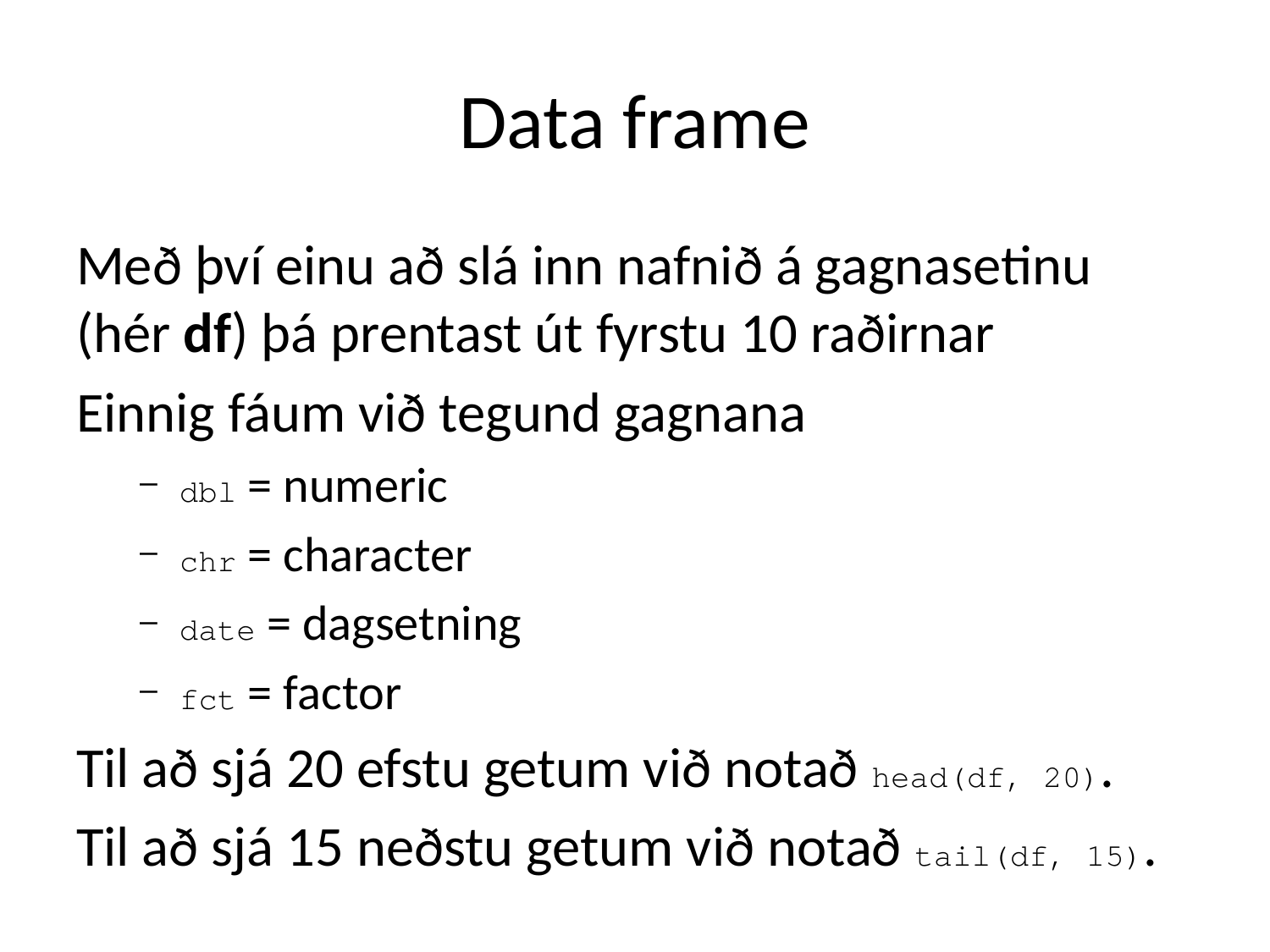

# Data frame
Með því einu að slá inn nafnið á gagnasetinu (hér df) þá prentast út fyrstu 10 raðirnar
Einnig fáum við tegund gagnana
dbl = numeric
chr = character
date = dagsetning
fct = factor
Til að sjá 20 efstu getum við notað head(df, 20).
Til að sjá 15 neðstu getum við notað tail(df, 15).